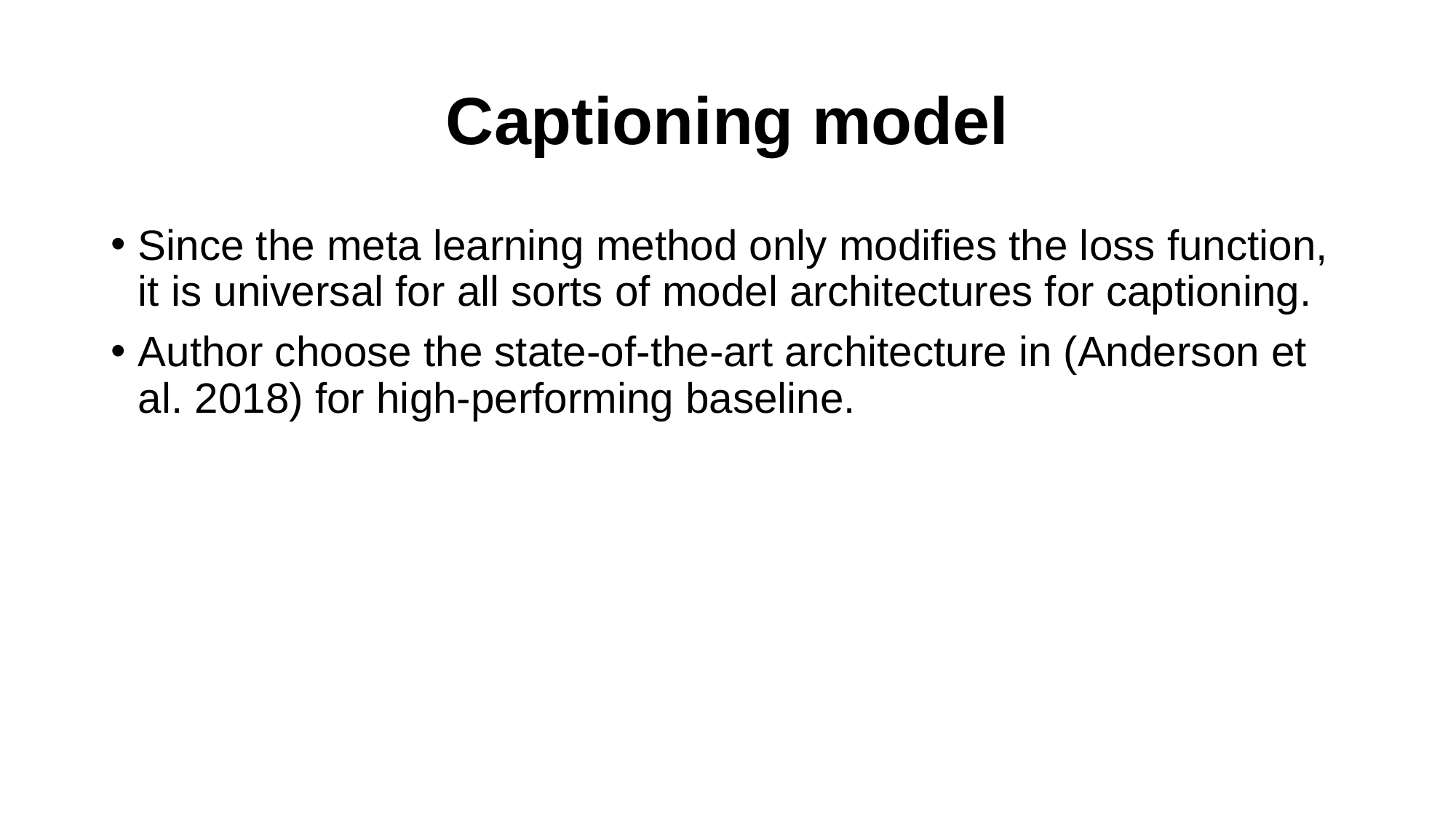

# Captioning model
Since the meta learning method only modifies the loss function, it is universal for all sorts of model architectures for captioning.
Author choose the state-of-the-art architecture in (Anderson et al. 2018) for high-performing baseline.